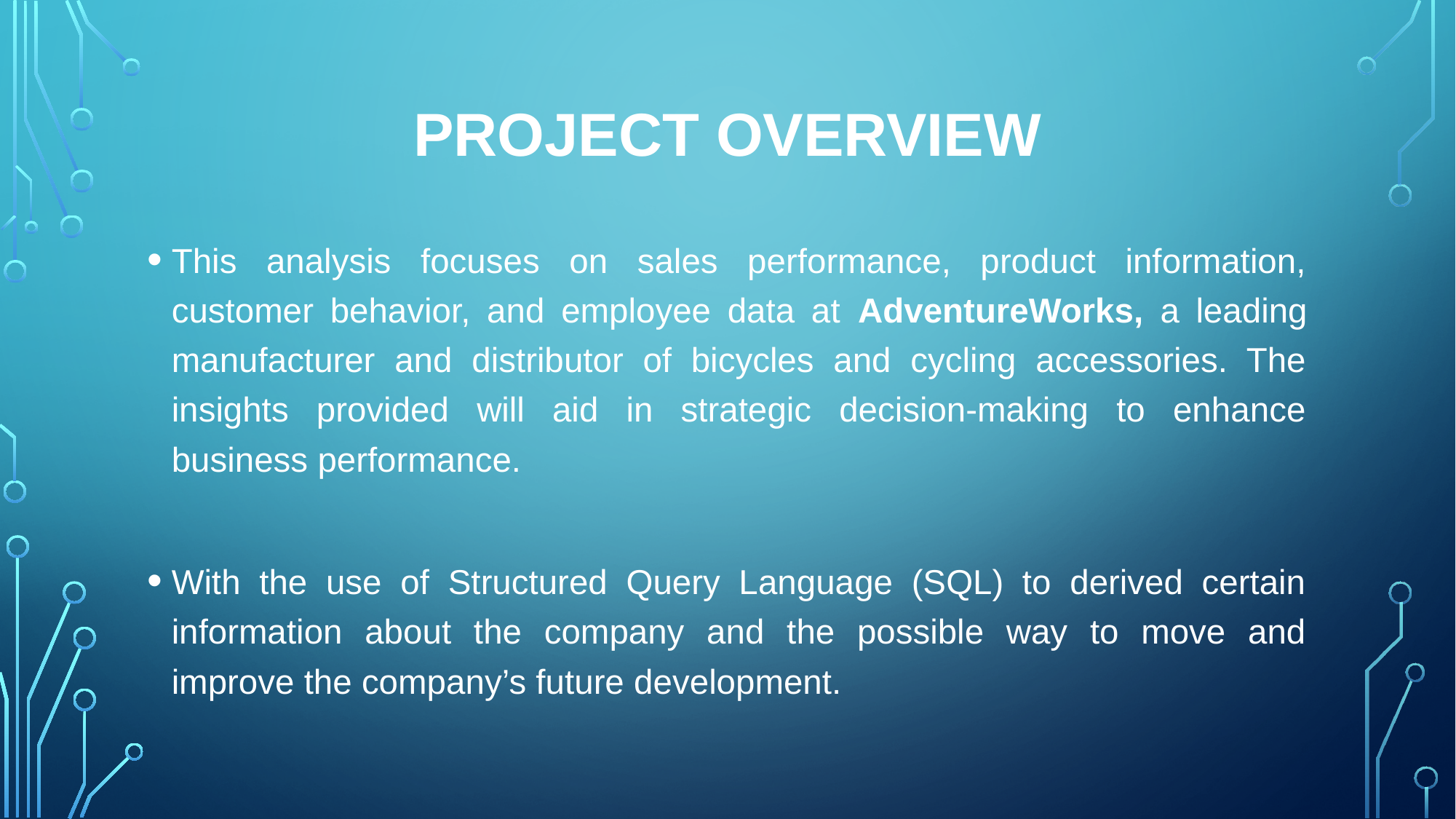

# PROJECT OVERVIEW
This analysis focuses on sales performance, product information, customer behavior, and employee data at AdventureWorks, a leading manufacturer and distributor of bicycles and cycling accessories. The insights provided will aid in strategic decision-making to enhance business performance.

With the use of Structured Query Language (SQL) to derived certain information about the company and the possible way to move and improve the company’s future development.